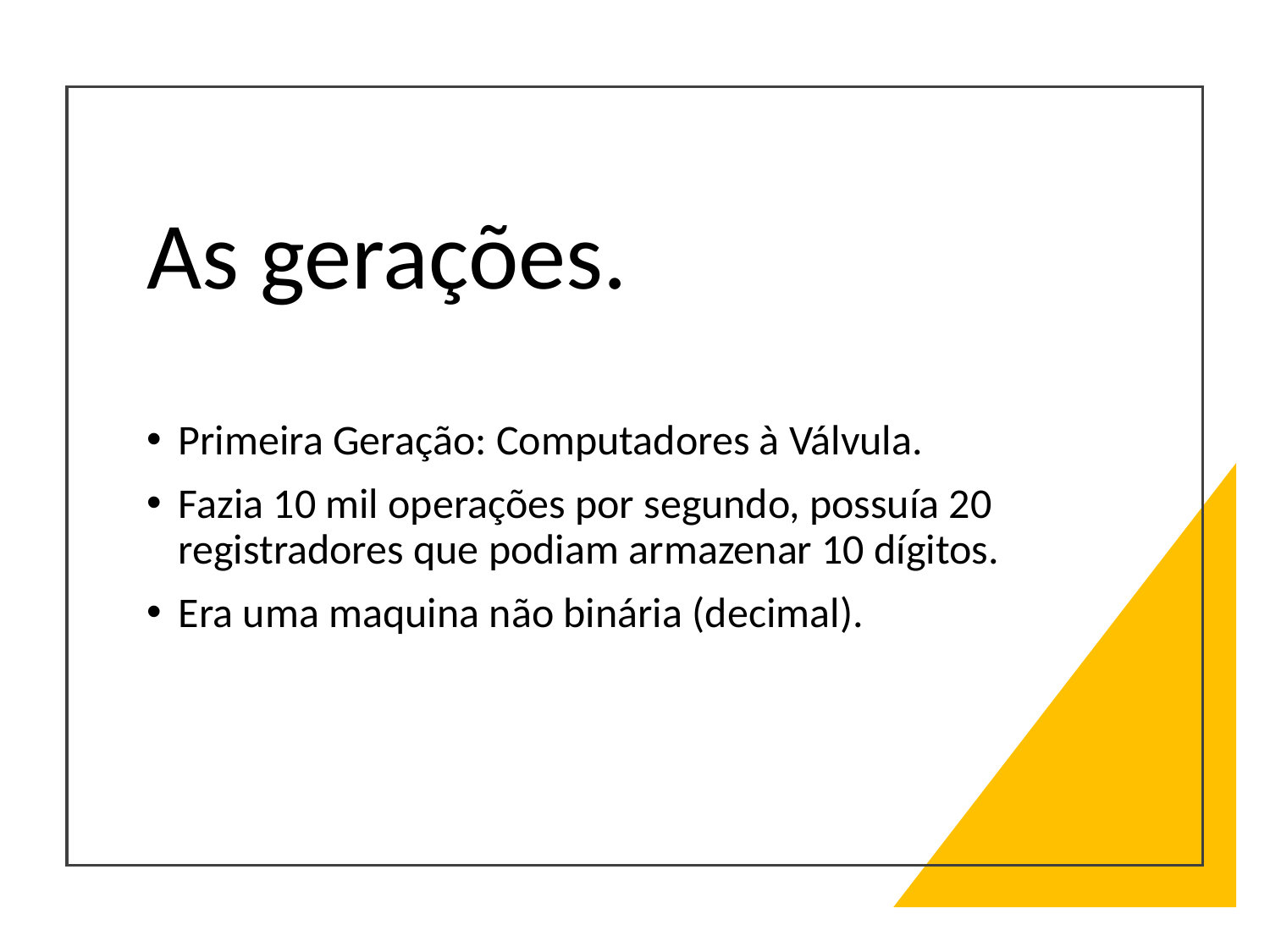

# As gerações.
Primeira Geração: Computadores à Válvula.
Fazia 10 mil operações por segundo, possuía 20 registradores que podiam armazenar 10 dígitos.
Era uma maquina não binária (decimal).